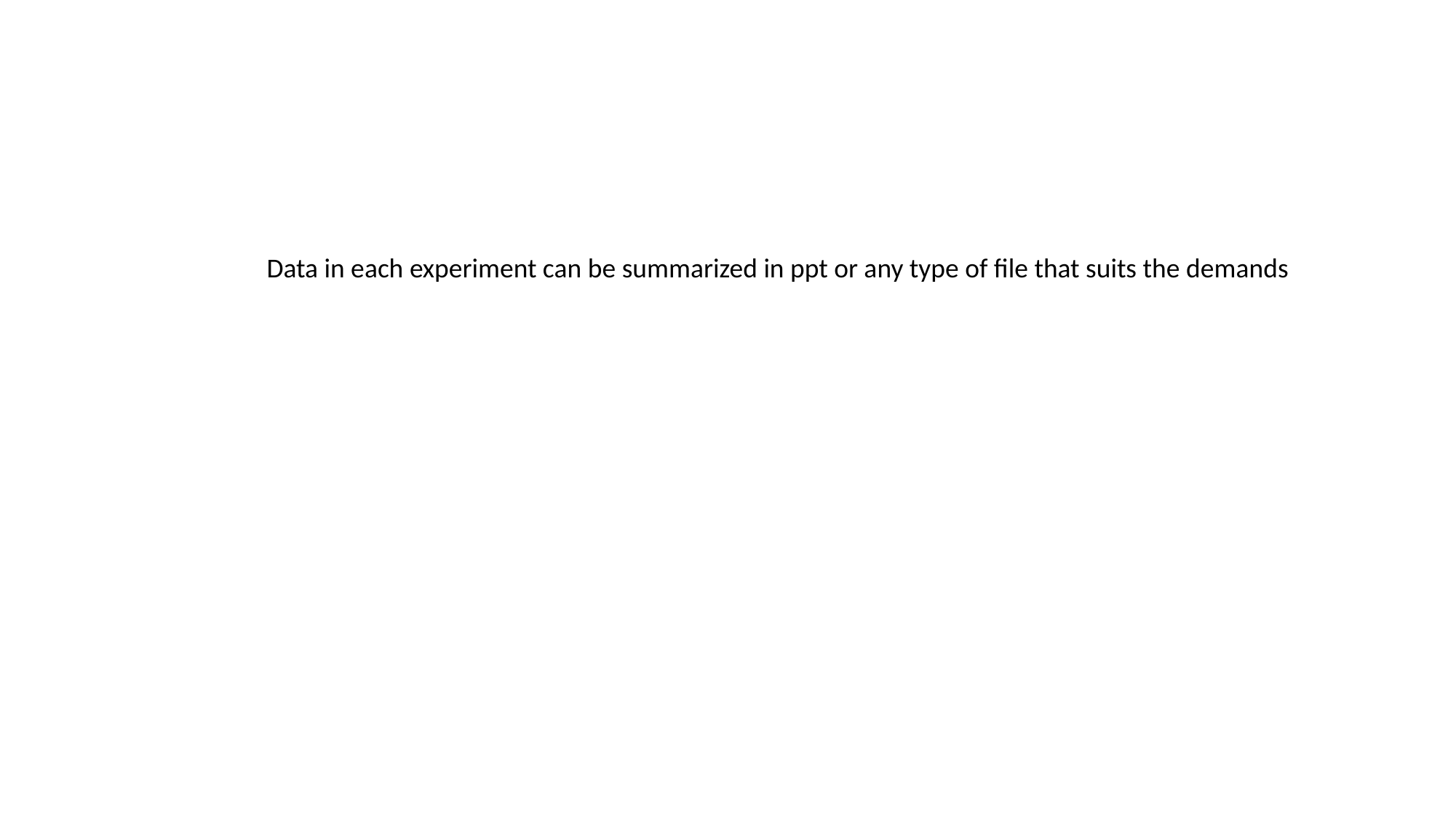

Data in each experiment can be summarized in ppt or any type of file that suits the demands